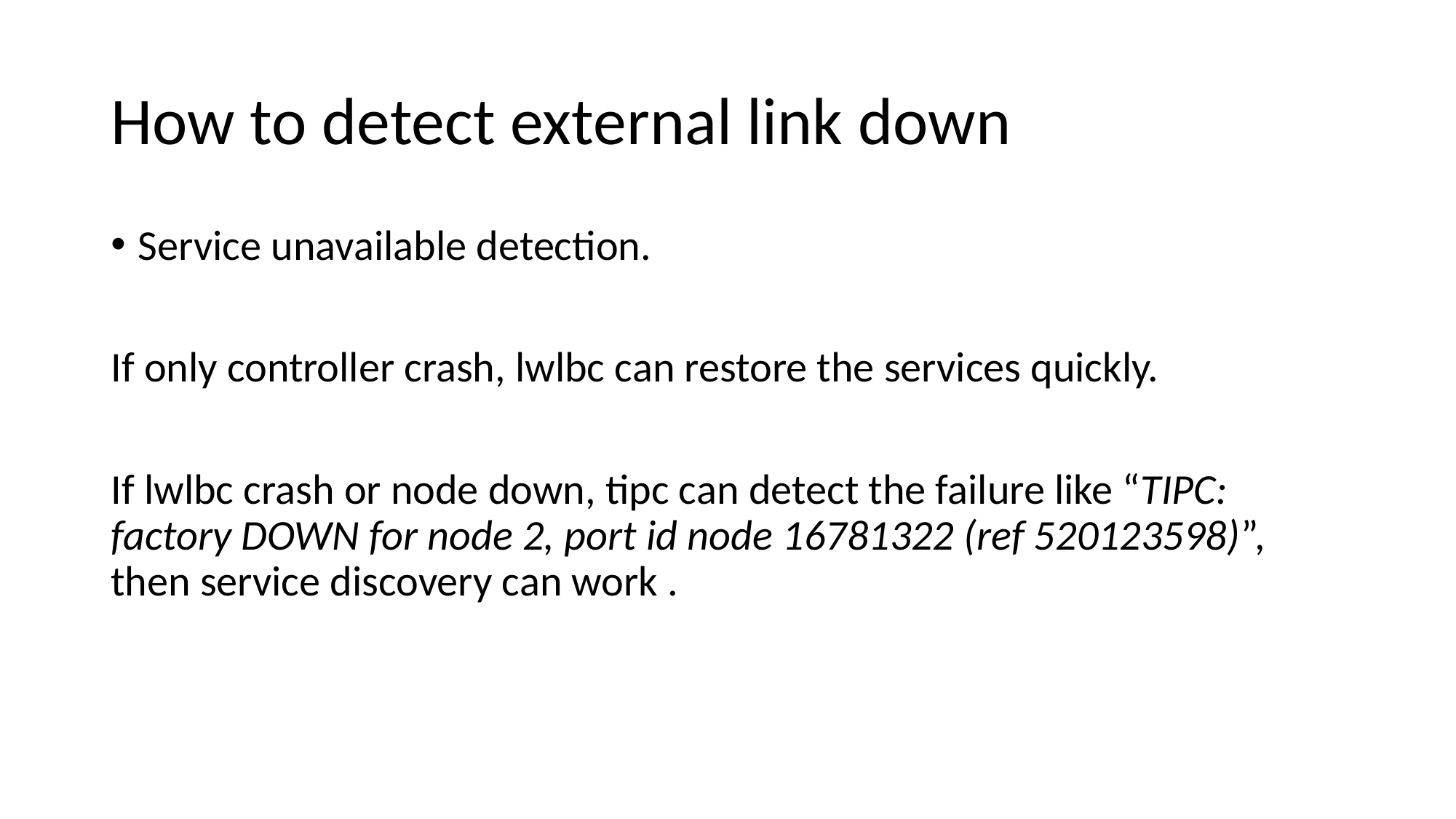

# How to detect external link down
Service unavailable detection.

If only controller crash, lwlbc can restore the services quickly.

If lwlbc crash or node down, tipc can detect the failure like “TIPC: factory DOWN for node 2, port id node 16781322 (ref 520123598)”, then service discovery can work .